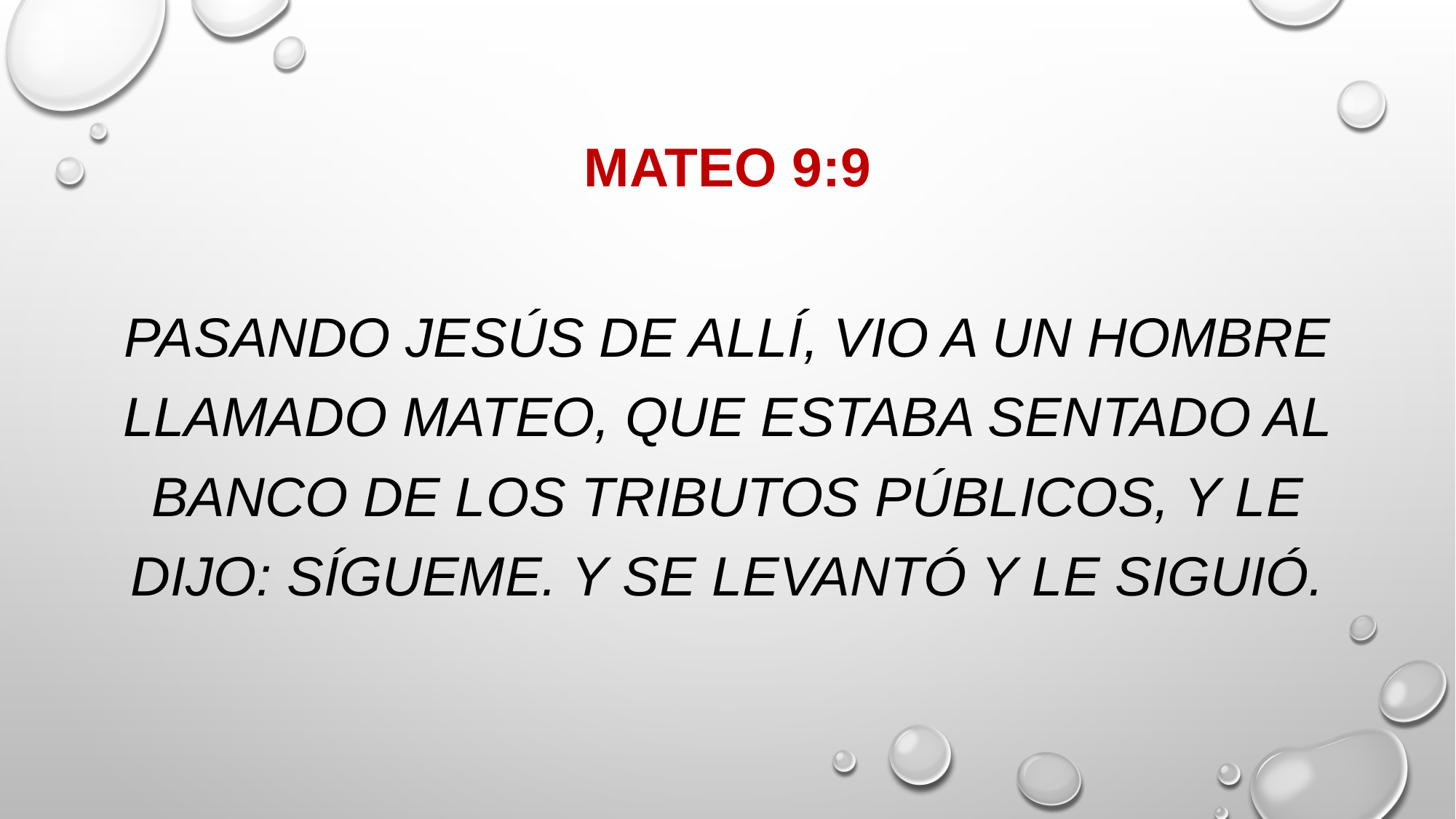

# Mateo 9:9
Pasando Jesús de allí, vio a un hombre llamado Mateo, que estaba sentado al banco de los tributos públicos, y le dijo: Sígueme. Y se levantó y le siguió.